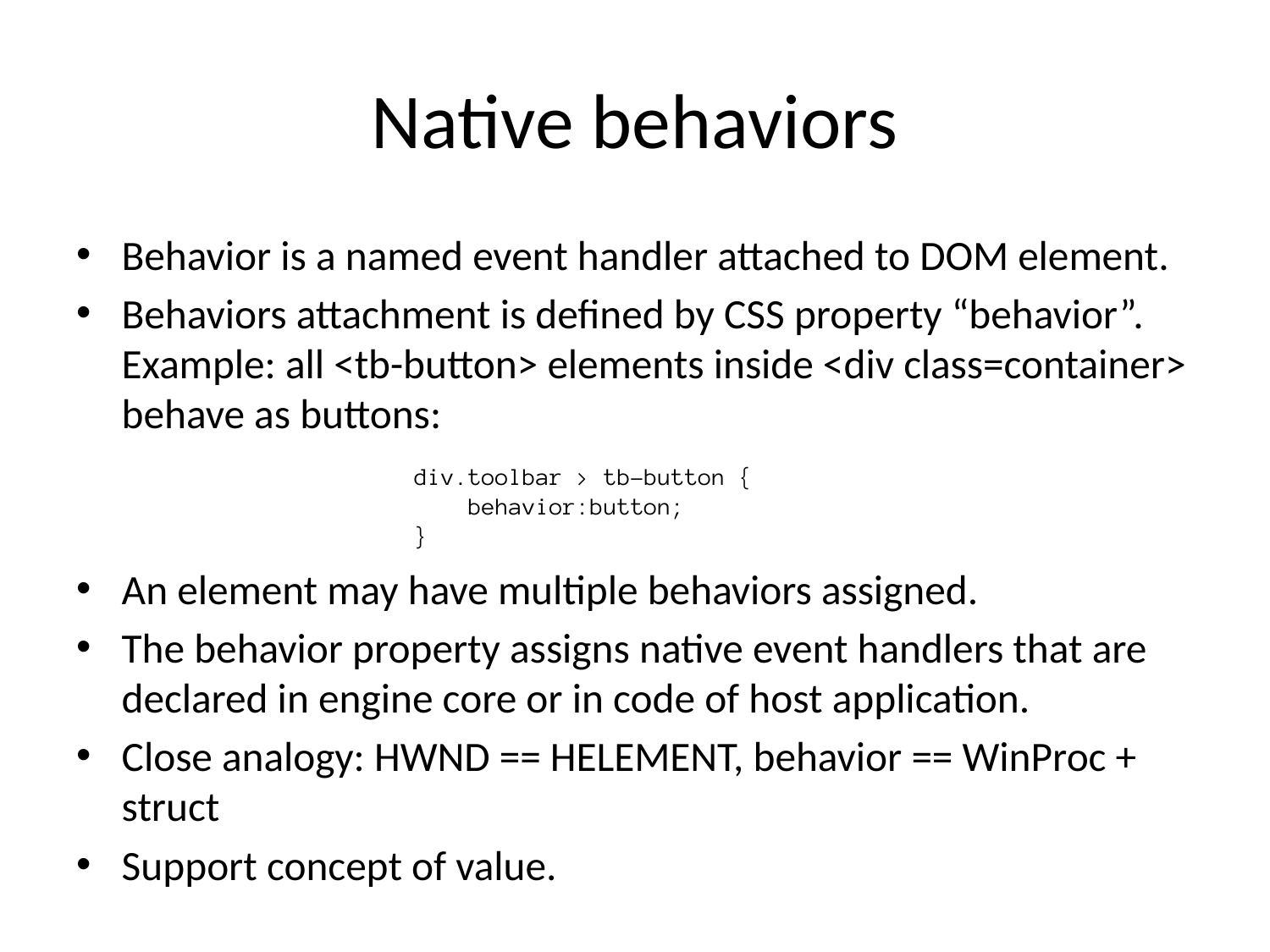

# Native behaviors
Behavior is a named event handler attached to DOM element.
Behaviors attachment is defined by CSS property “behavior”. Example: all <tb-button> elements inside <div class=container> behave as buttons:

An element may have multiple behaviors assigned.
The behavior property assigns native event handlers that are declared in engine core or in code of host application.
Close analogy: HWND == HELEMENT, behavior == WinProc + struct
Support concept of value.
div.toolbar > tb-button {
    behavior:button;
}